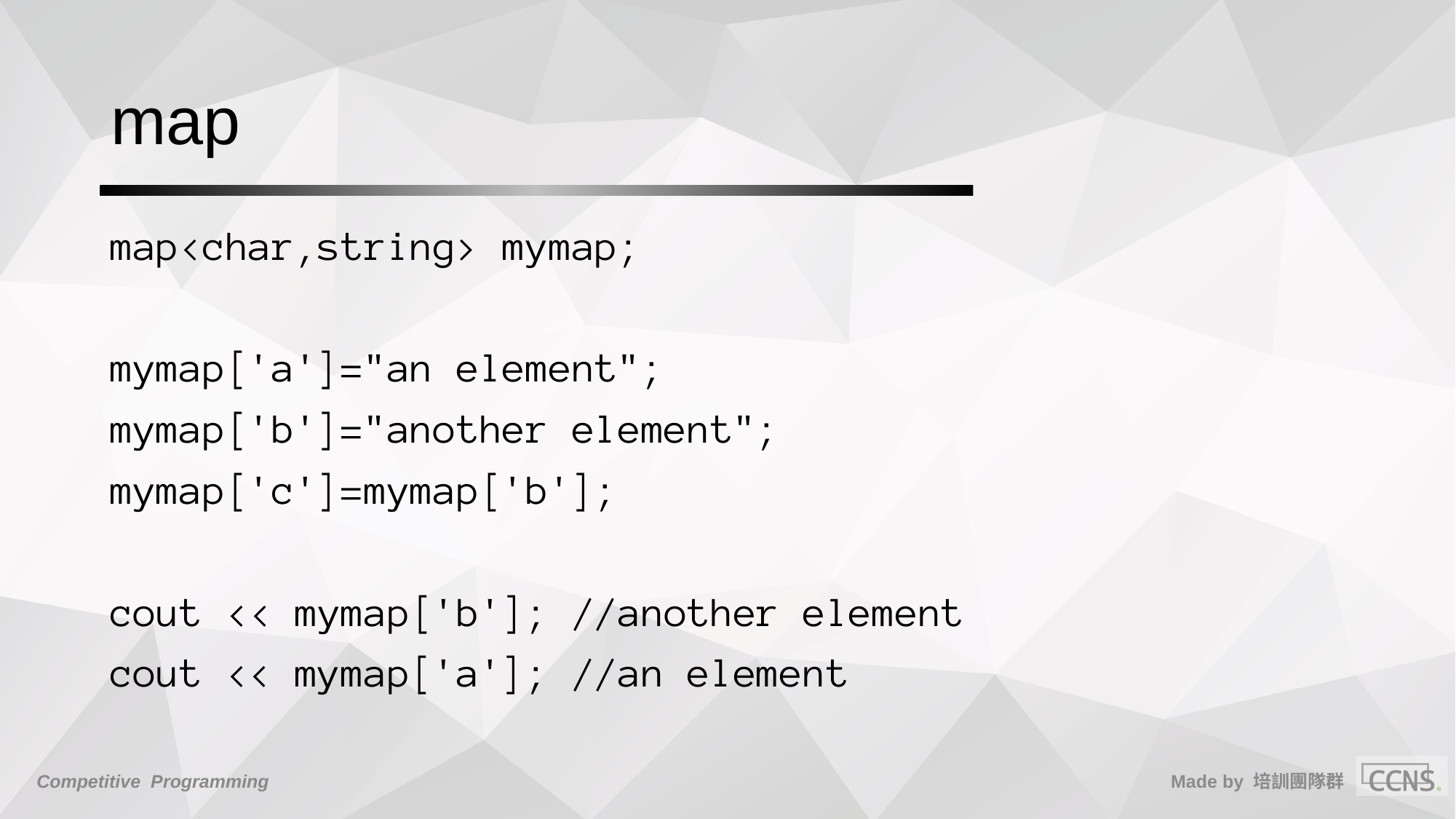

# map
map<char,string> mymap;

mymap['a']="an element";
mymap['b']="another element";
mymap['c']=mymap['b'];

cout << mymap['b']; //another element
cout << mymap['a']; //an element